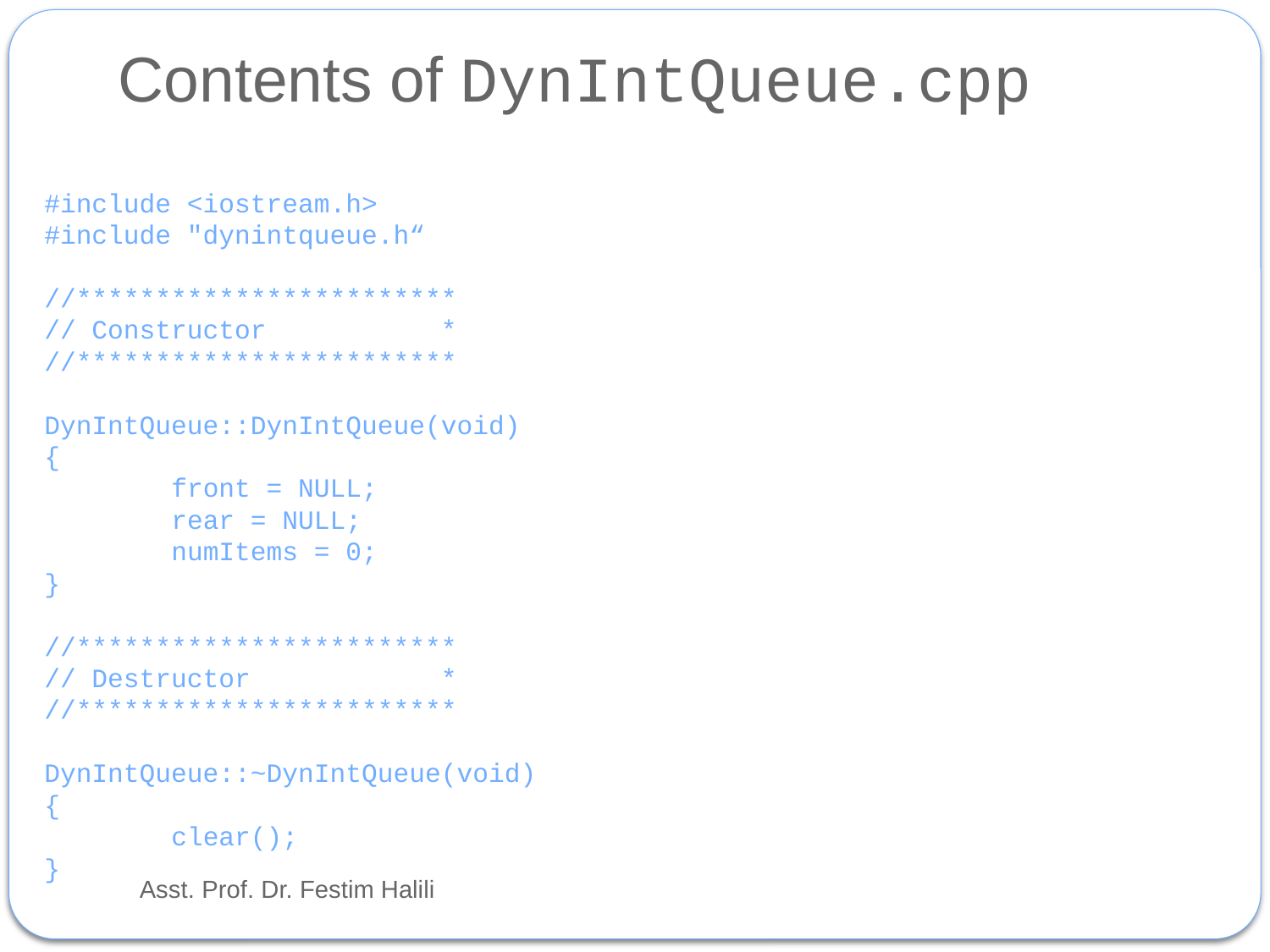

# Contents of DynIntQueue.cpp
#include <iostream.h>
#include "dynintqueue.h“
//************************
// Constructor           *
//************************
DynIntQueue::DynIntQueue(void)
{
	front = NULL;
	rear = NULL;
	numItems = 0;
}
//************************
// Destructor            *
//************************
DynIntQueue::~DynIntQueue(void)
{
	clear();
}
Asst. Prof. Dr. Festim Halili